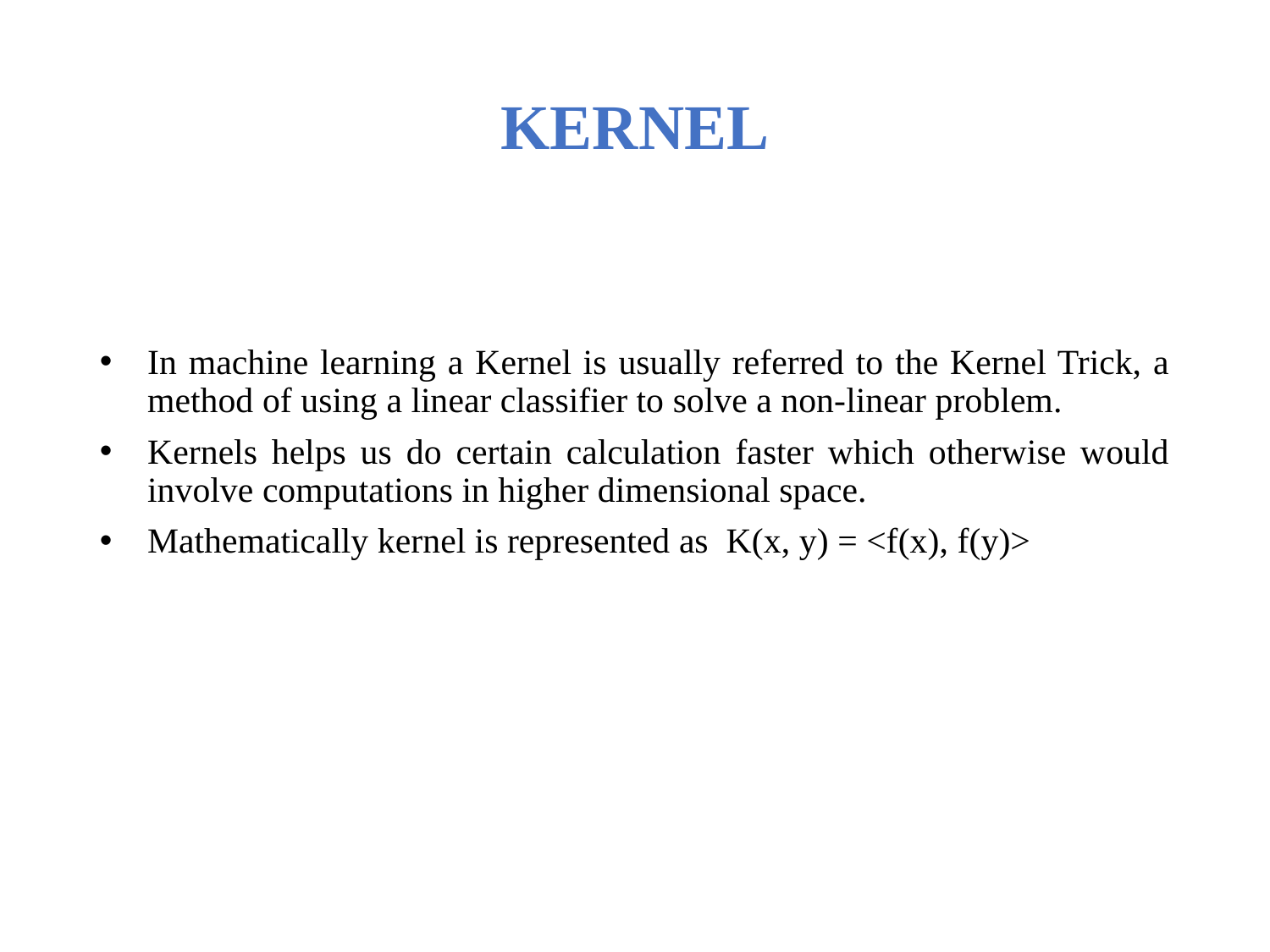

KERNEL
In machine learning a Kernel is usually referred to the Kernel Trick, a method of using a linear classifier to solve a non-linear problem.
Kernels helps us do certain calculation faster which otherwise would involve computations in higher dimensional space.
Mathematically kernel is represented as  K(x, y) = <f(x), f(y)>